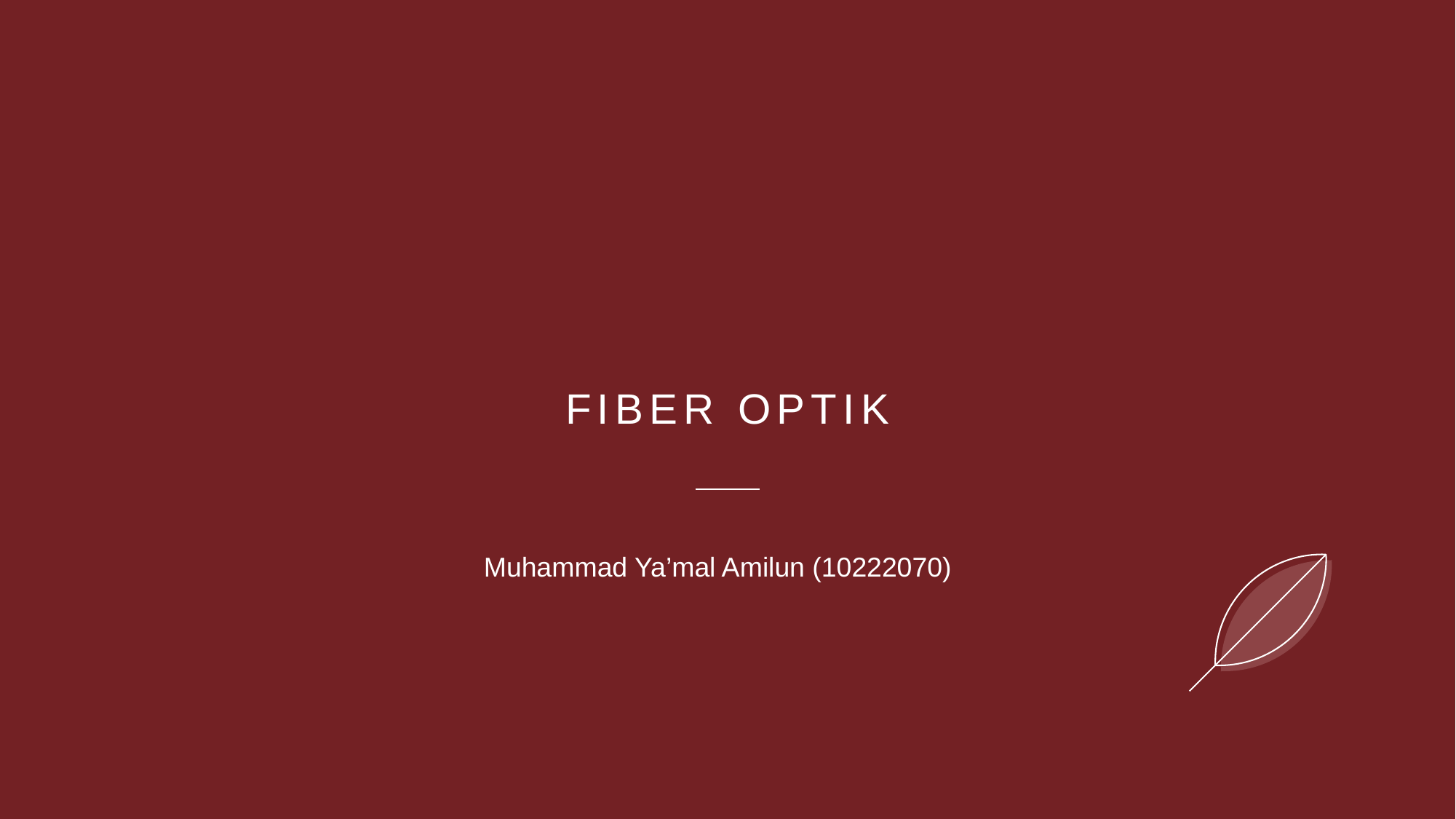

# Fiber Optik
Muhammad Ya’mal Amilun (10222070)